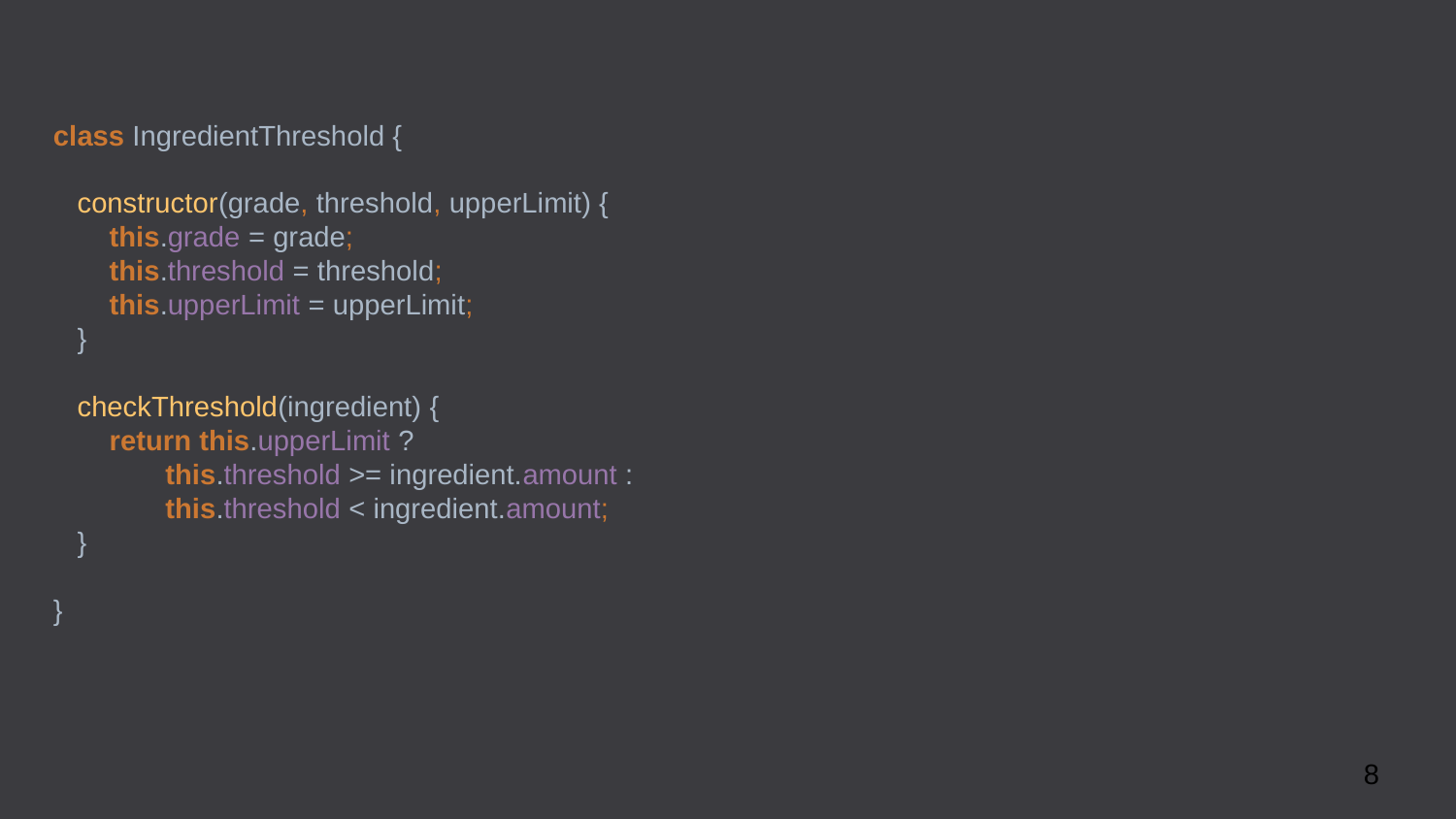

class IngredientThreshold {

   constructor(grade, threshold, upperLimit) {
       this.grade = grade;
       this.threshold = threshold;
       this.upperLimit = upperLimit;
   }

   checkThreshold(ingredient) {
       return this.upperLimit ?
              this.threshold >= ingredient.amount :
              this.threshold < ingredient.amount;
   }

}
8